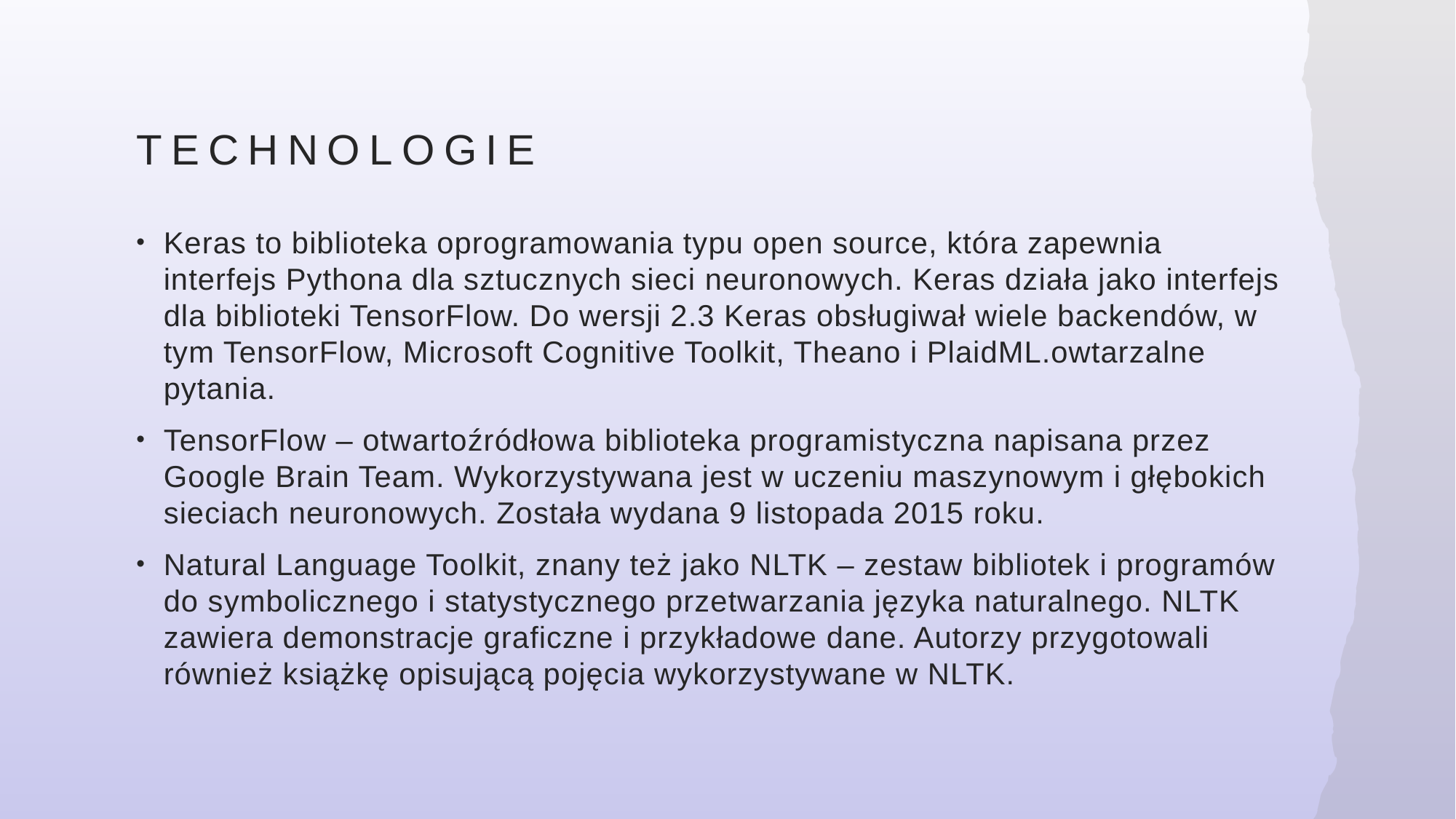

# Technologie
Keras to biblioteka oprogramowania typu open source, która zapewnia interfejs Pythona dla sztucznych sieci neuronowych. Keras działa jako interfejs dla biblioteki TensorFlow. Do wersji 2.3 Keras obsługiwał wiele backendów, w tym TensorFlow, Microsoft Cognitive Toolkit, Theano i PlaidML.owtarzalne pytania.
TensorFlow – otwartoźródłowa biblioteka programistyczna napisana przez Google Brain Team. Wykorzystywana jest w uczeniu maszynowym i głębokich sieciach neuronowych. Została wydana 9 listopada 2015 roku.
Natural Language Toolkit, znany też jako NLTK – zestaw bibliotek i programów do symbolicznego i statystycznego przetwarzania języka naturalnego. NLTK zawiera demonstracje graficzne i przykładowe dane. Autorzy przygotowali również książkę opisującą pojęcia wykorzystywane w NLTK.